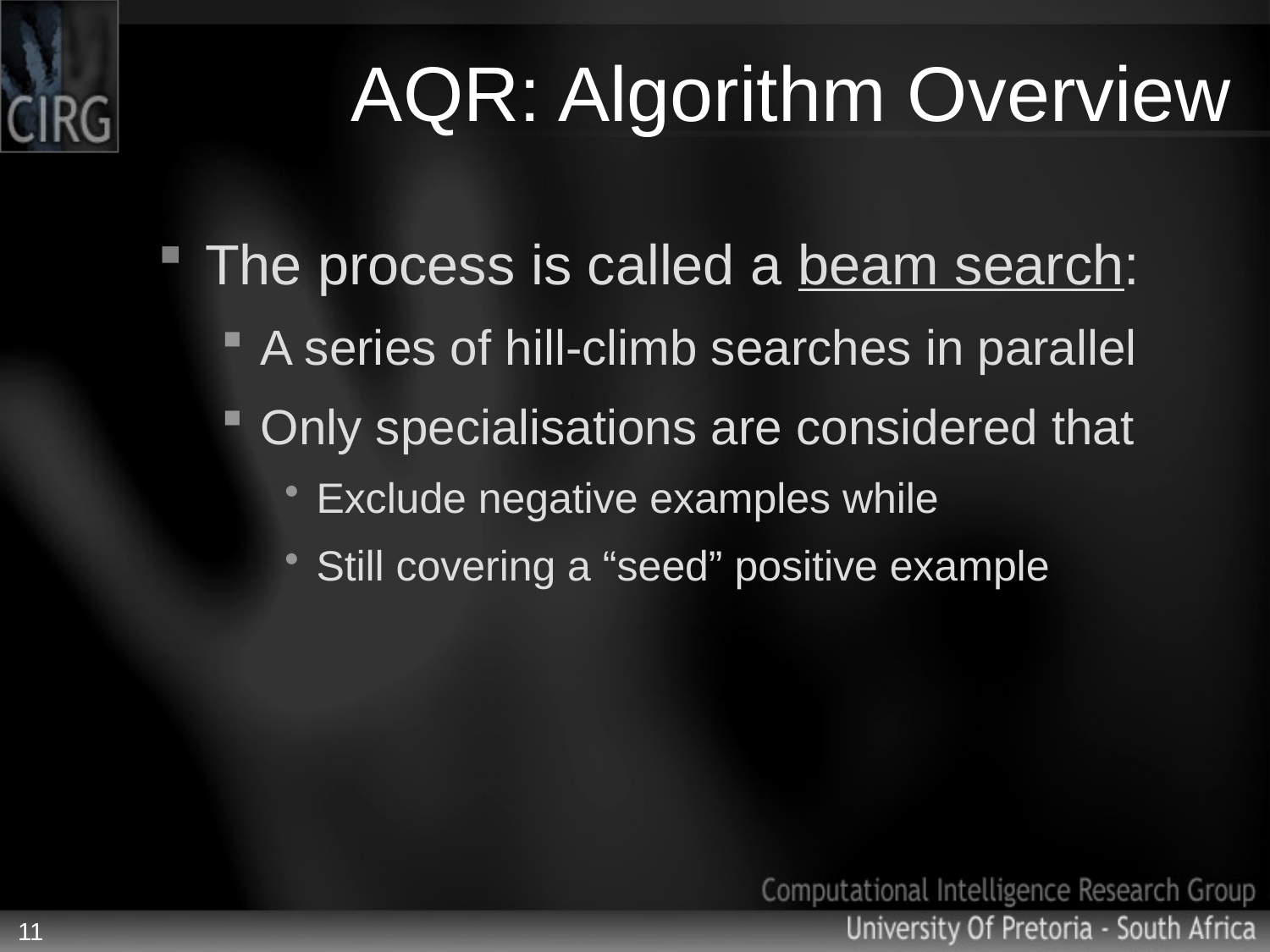

# AQR: Algorithm Overview
The process is called a beam search:
A series of hill-climb searches in parallel
Only specialisations are considered that
Exclude negative examples while
Still covering a “seed” positive example
11